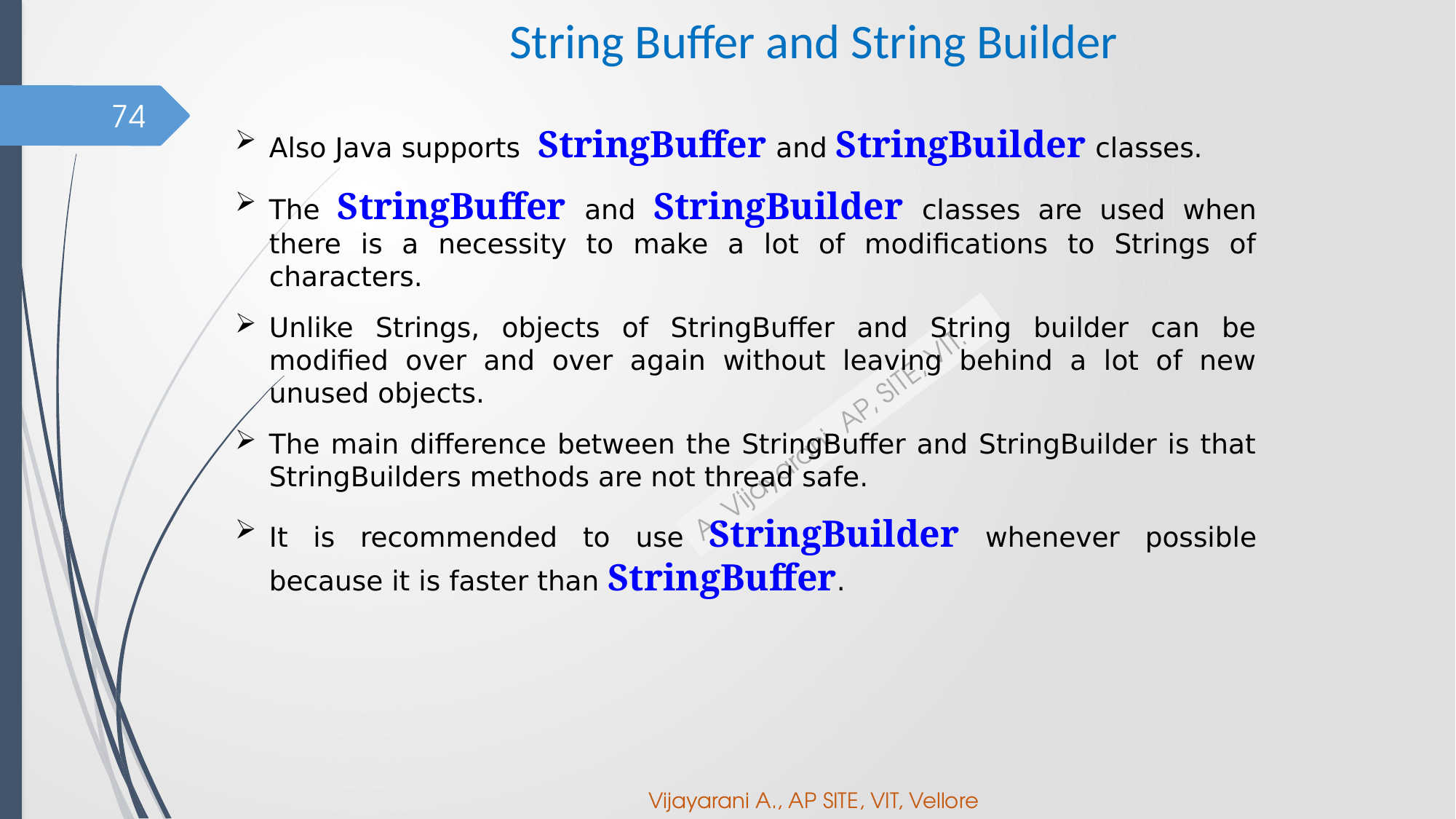

# String Buffer and String Builder
74
Also Java supports  StringBuffer and StringBuilder classes.
The StringBuffer and StringBuilder classes are used when there is a necessity to make a lot of modifications to Strings of characters.
Unlike Strings, objects of StringBuffer and String builder can be modified over and over again without leaving behind a lot of new unused objects.
The main difference between the StringBuffer and StringBuilder is that StringBuilders methods are not thread safe.
It is recommended to use StringBuilder whenever possible because it is faster than StringBuffer.
Vijayarani A., AP SITE, VIT, Vellore